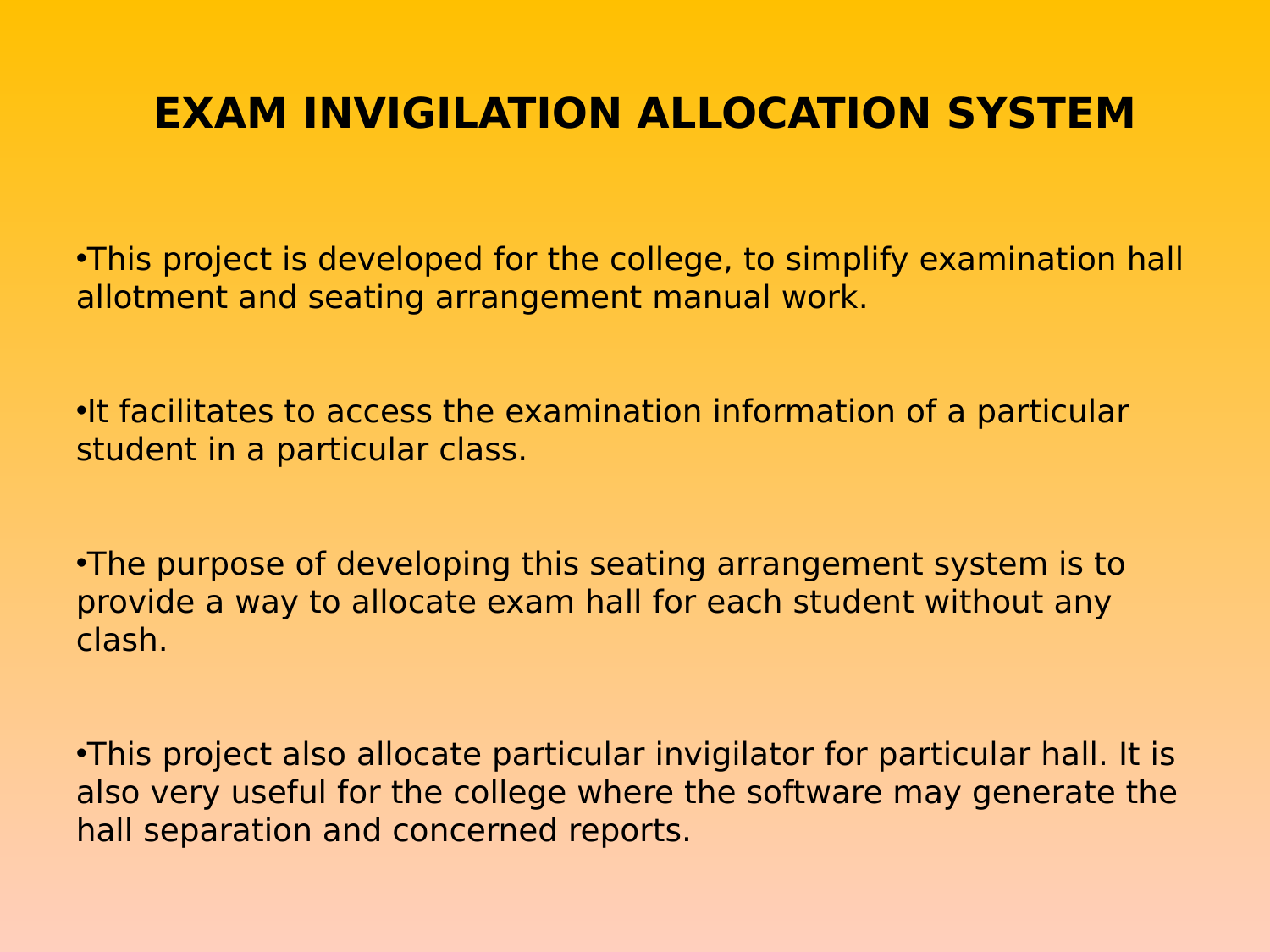

EXAM INVIGILATION ALLOCATION SYSTEM
This project is developed for the college, to simplify examination hall allotment and seating arrangement manual work.

It facilitates to access the examination information of a particular student in a particular class.

The purpose of developing this seating arrangement system is to provide a way to allocate exam hall for each student without any clash.

This project also allocate particular invigilator for particular hall. It is also very useful for the college where the software may generate the hall separation and concerned reports.